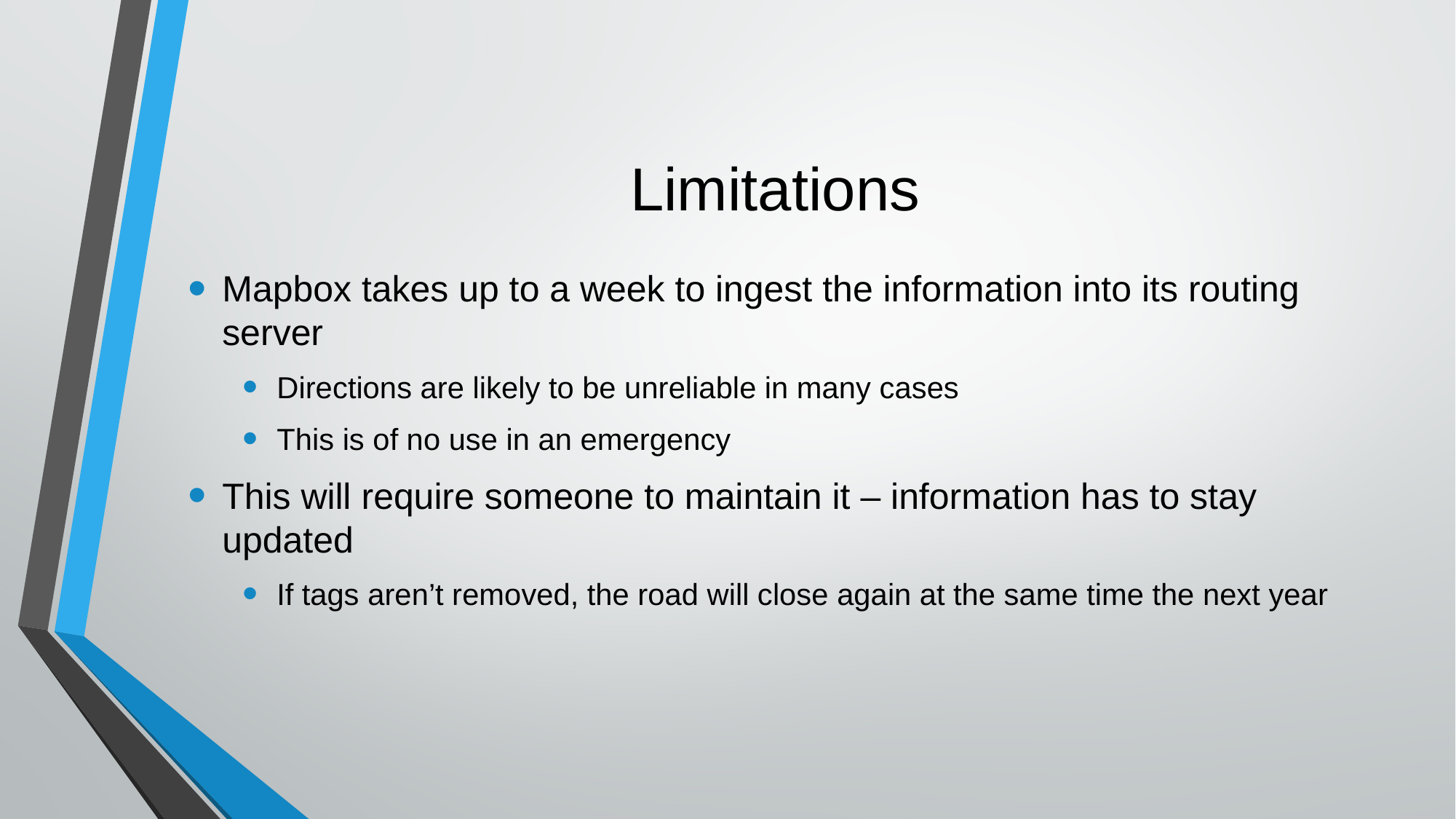

# Limitations
Mapbox takes up to a week to ingest the information into its routing server
Directions are likely to be unreliable in many cases
This is of no use in an emergency
This will require someone to maintain it – information has to stay updated
If tags aren’t removed, the road will close again at the same time the next year